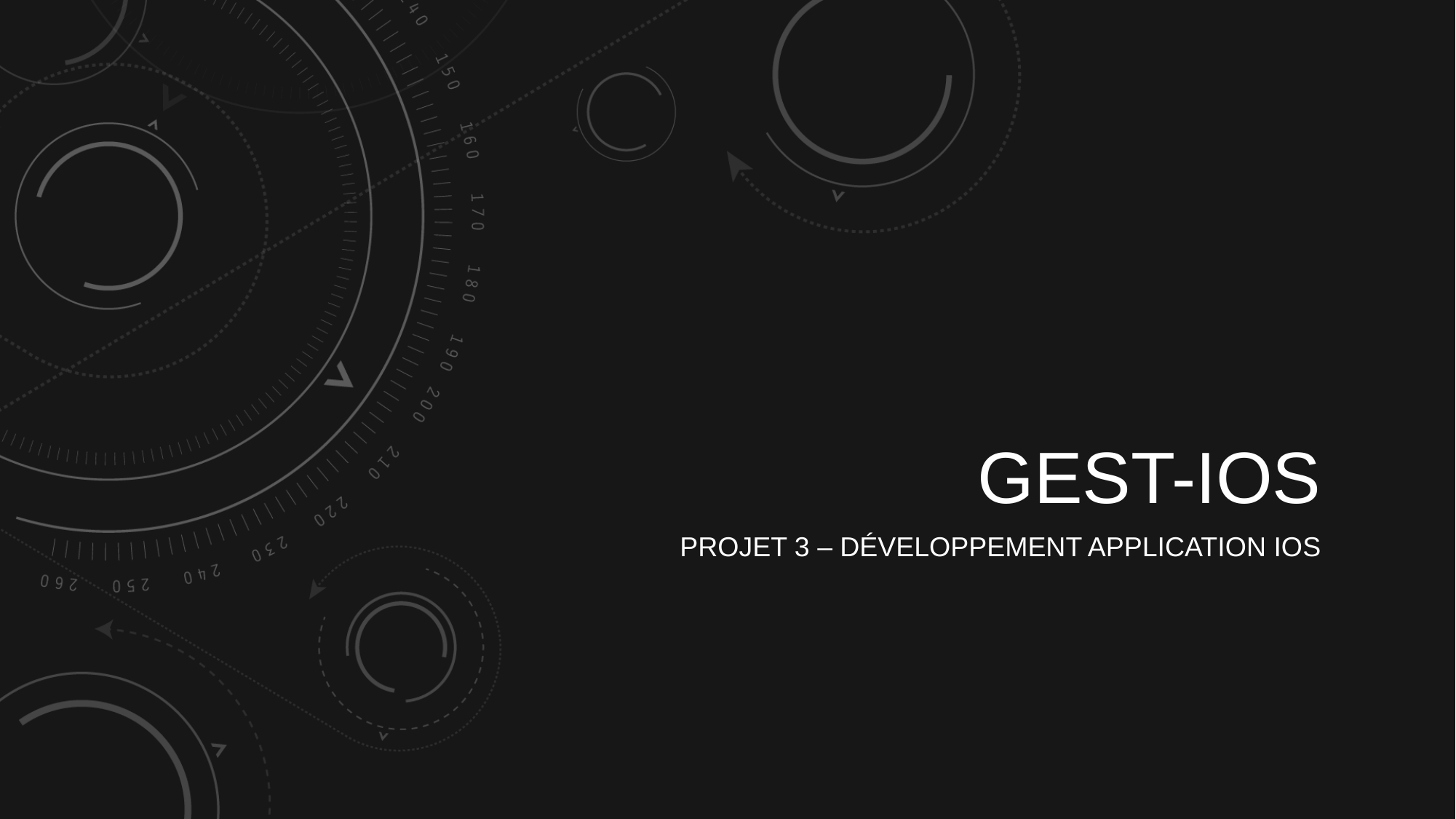

# Gest-ios
Projet 3 – Développement application iOS